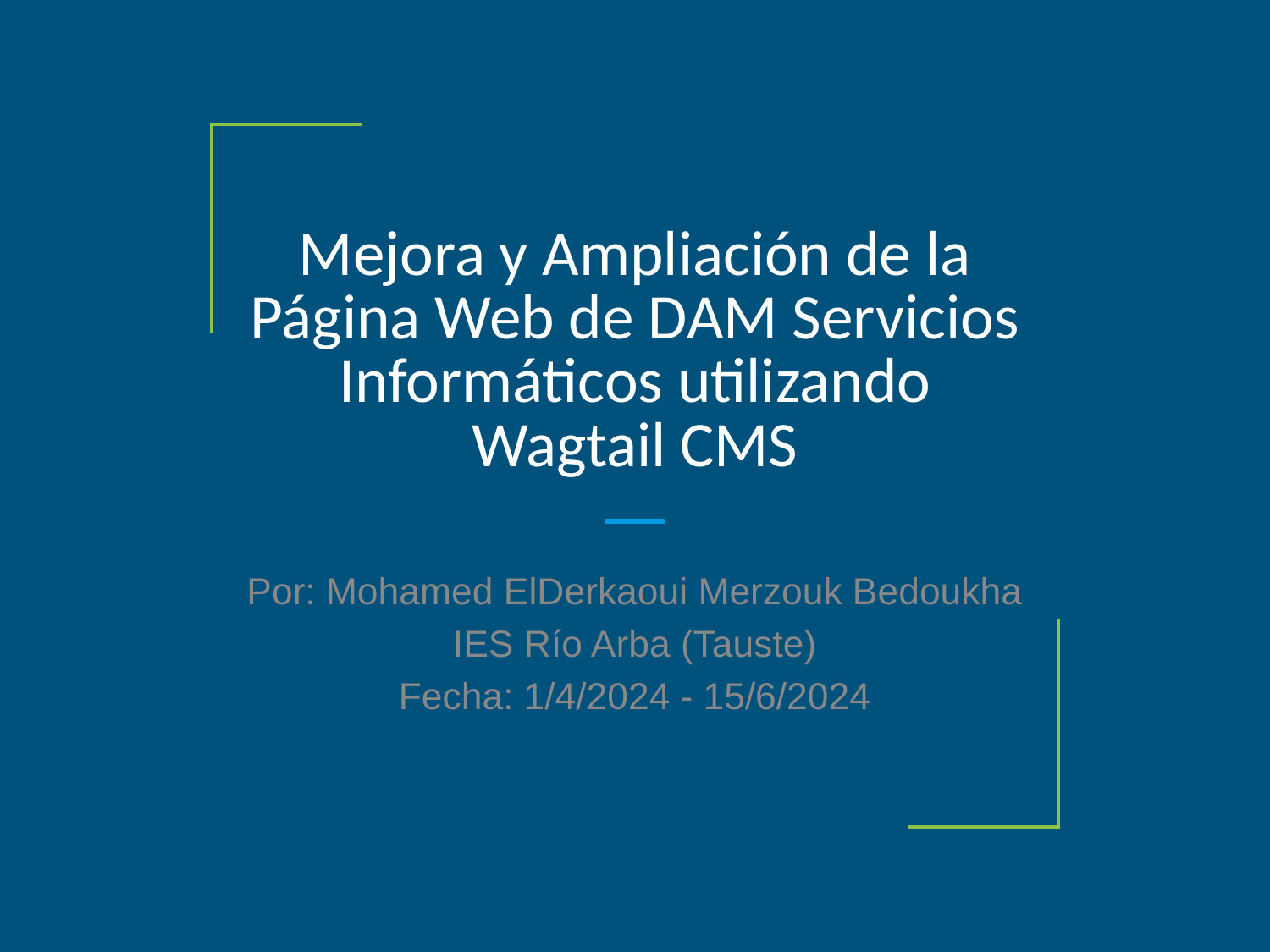

# Mejora y Ampliación de la Página Web de DAM Servicios Informáticos utilizando Wagtail CMS
Por: Mohamed ElDerkaoui Merzouk Bedoukha
IES Río Arba (Tauste)
Fecha: 1/4/2024 - 15/6/2024